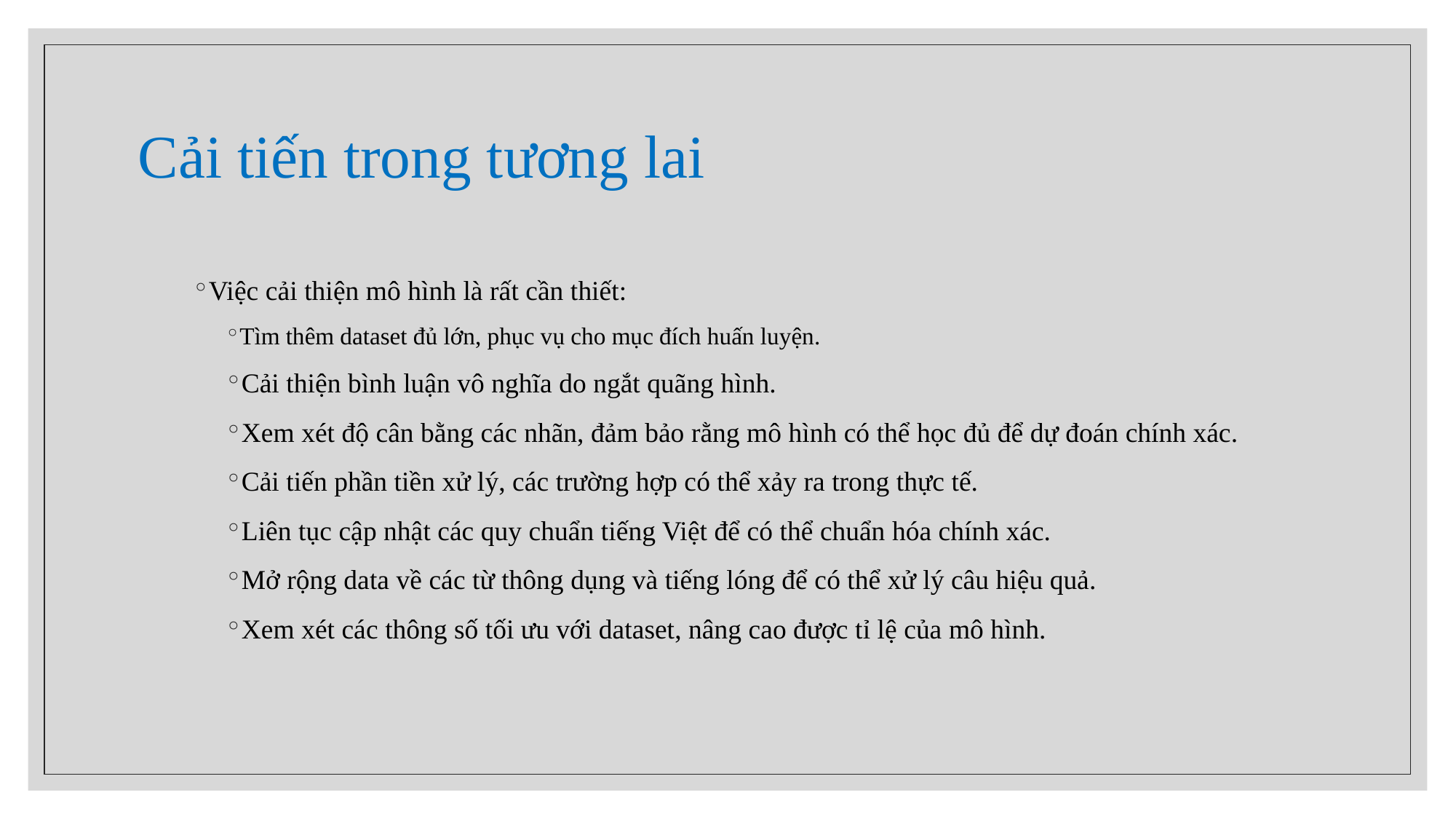

# Cải tiến trong tương lai
Việc cải thiện mô hình là rất cần thiết:
Tìm thêm dataset đủ lớn, phục vụ cho mục đích huấn luyện.
Cải thiện bình luận vô nghĩa do ngắt quãng hình.
Xem xét độ cân bằng các nhãn, đảm bảo rằng mô hình có thể học đủ để dự đoán chính xác.
Cải tiến phần tiền xử lý, các trường hợp có thể xảy ra trong thực tế.
Liên tục cập nhật các quy chuẩn tiếng Việt để có thể chuẩn hóa chính xác.
Mở rộng data về các từ thông dụng và tiếng lóng để có thể xử lý câu hiệu quả.
Xem xét các thông số tối ưu với dataset, nâng cao được tỉ lệ của mô hình.